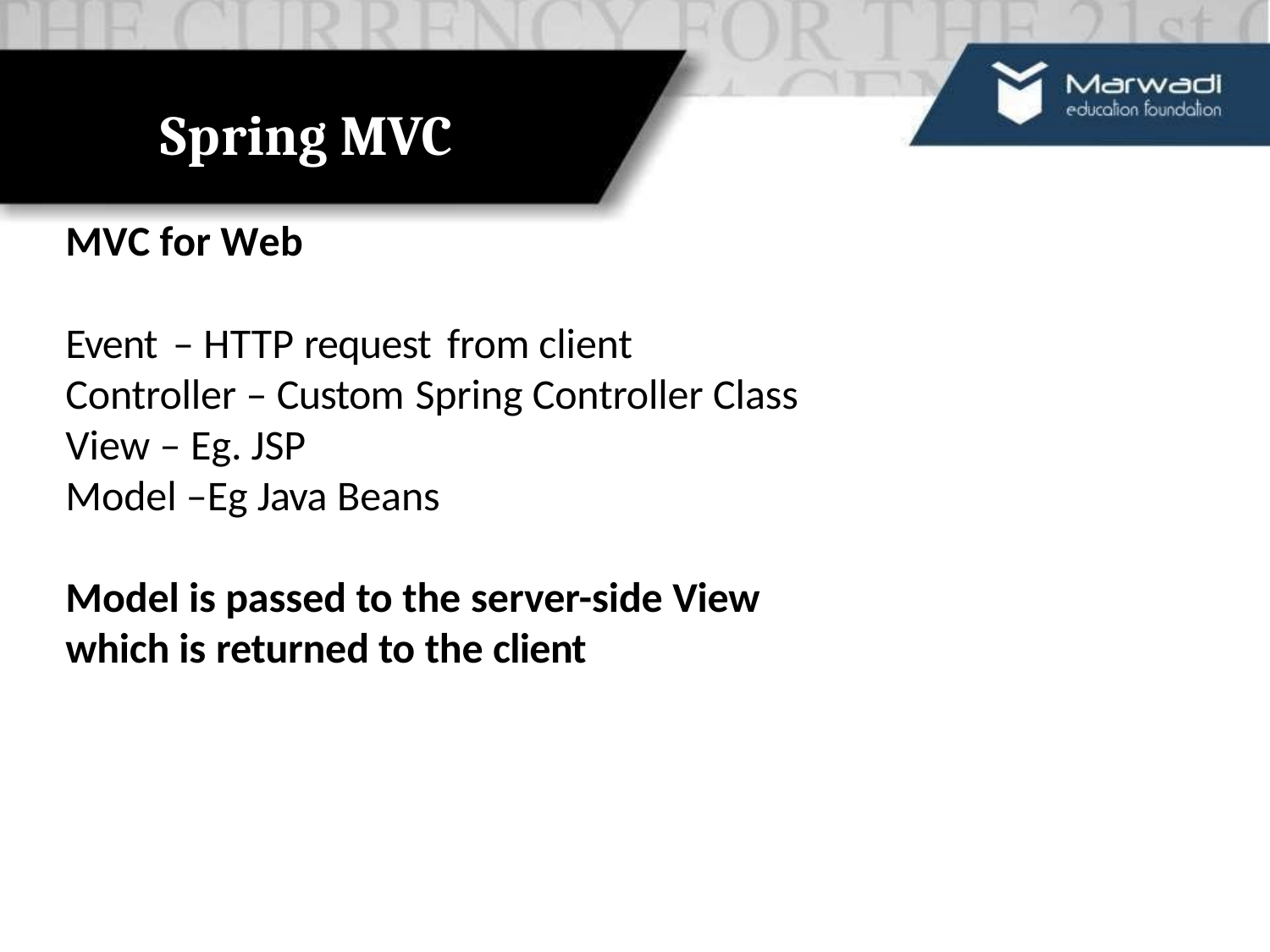

# Spring MVC
MVC for Web

Event – HTTP request from client
Controller – Custom Spring Controller Class  View – Eg. JSP
Model –Eg Java Beans

Model is passed to the server-side View which is returned to the client